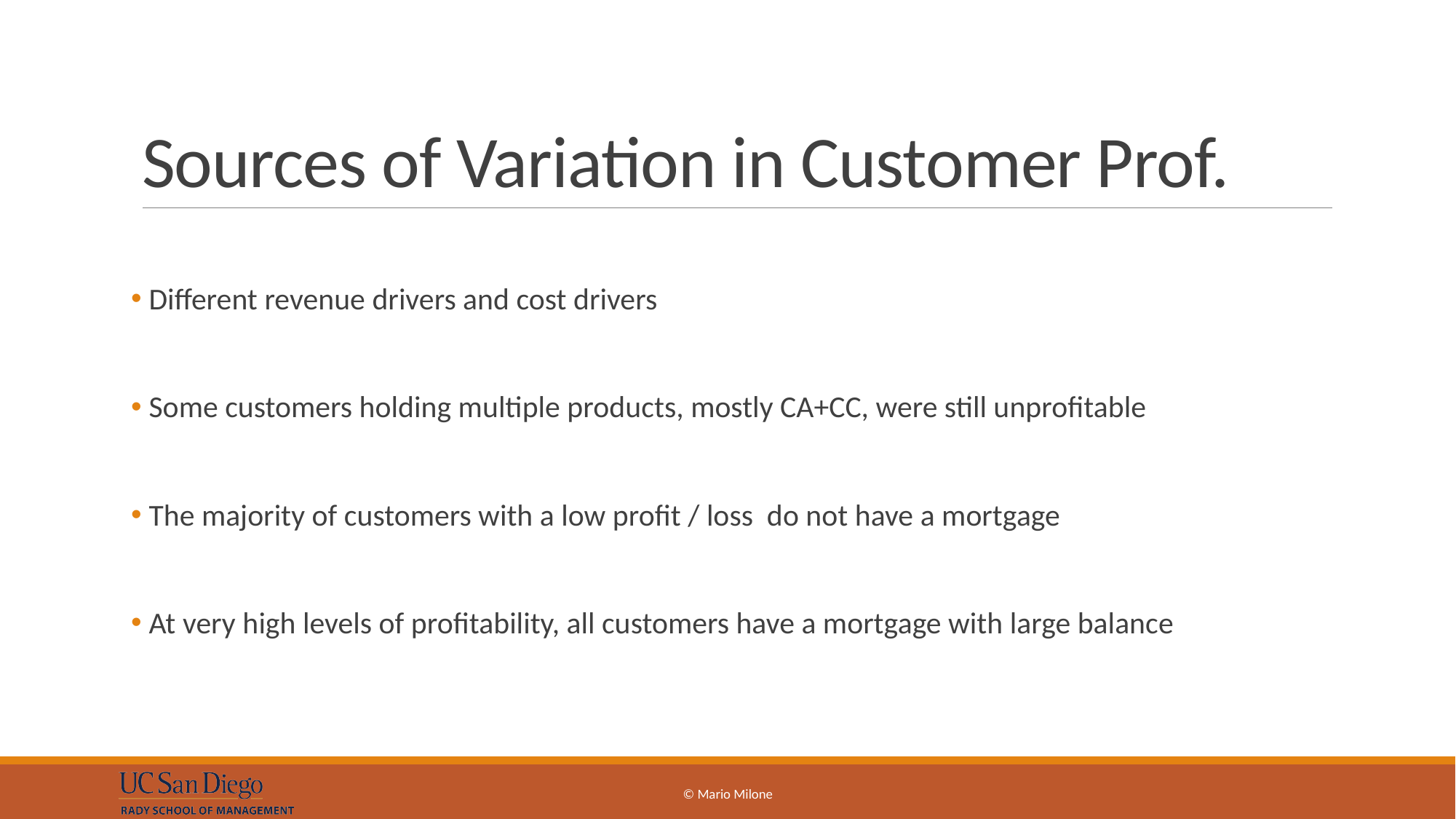

# Sources of Variation in Customer Prof.

 Different revenue drivers and cost drivers

 Some customers holding multiple products, mostly CA+CC, were still unprofitable

 The majority of customers with a low profit / loss  do not have a mortgage

 At very high levels of profitability, all customers have a mortgage with large balance
© Mario Milone
55